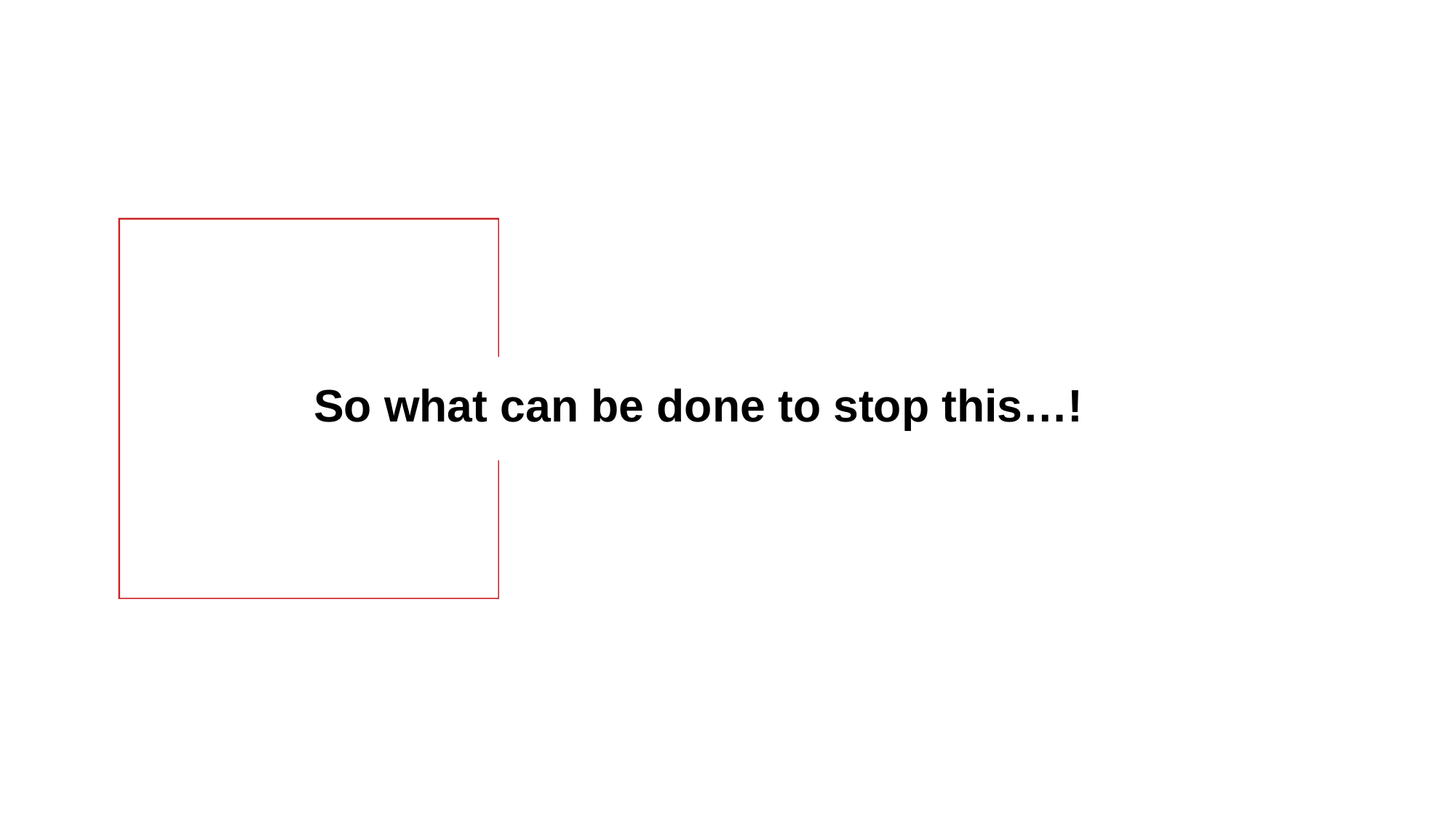

So what can be done to stop this…!